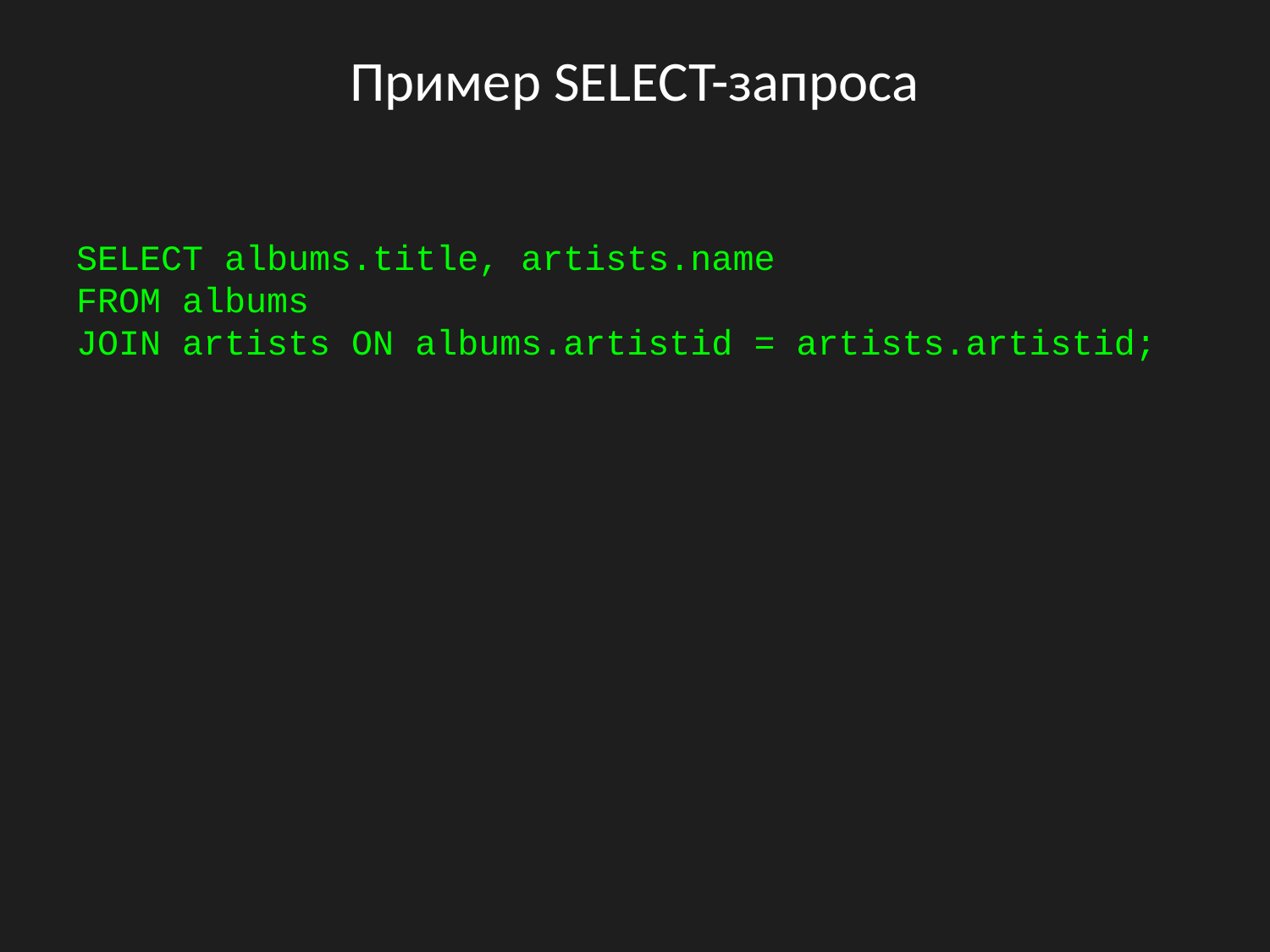

Пример SELECT-запроса
#

SELECT albums.title, artists.name
FROM albums
JOIN artists ON albums.artistid = artists.artistid;